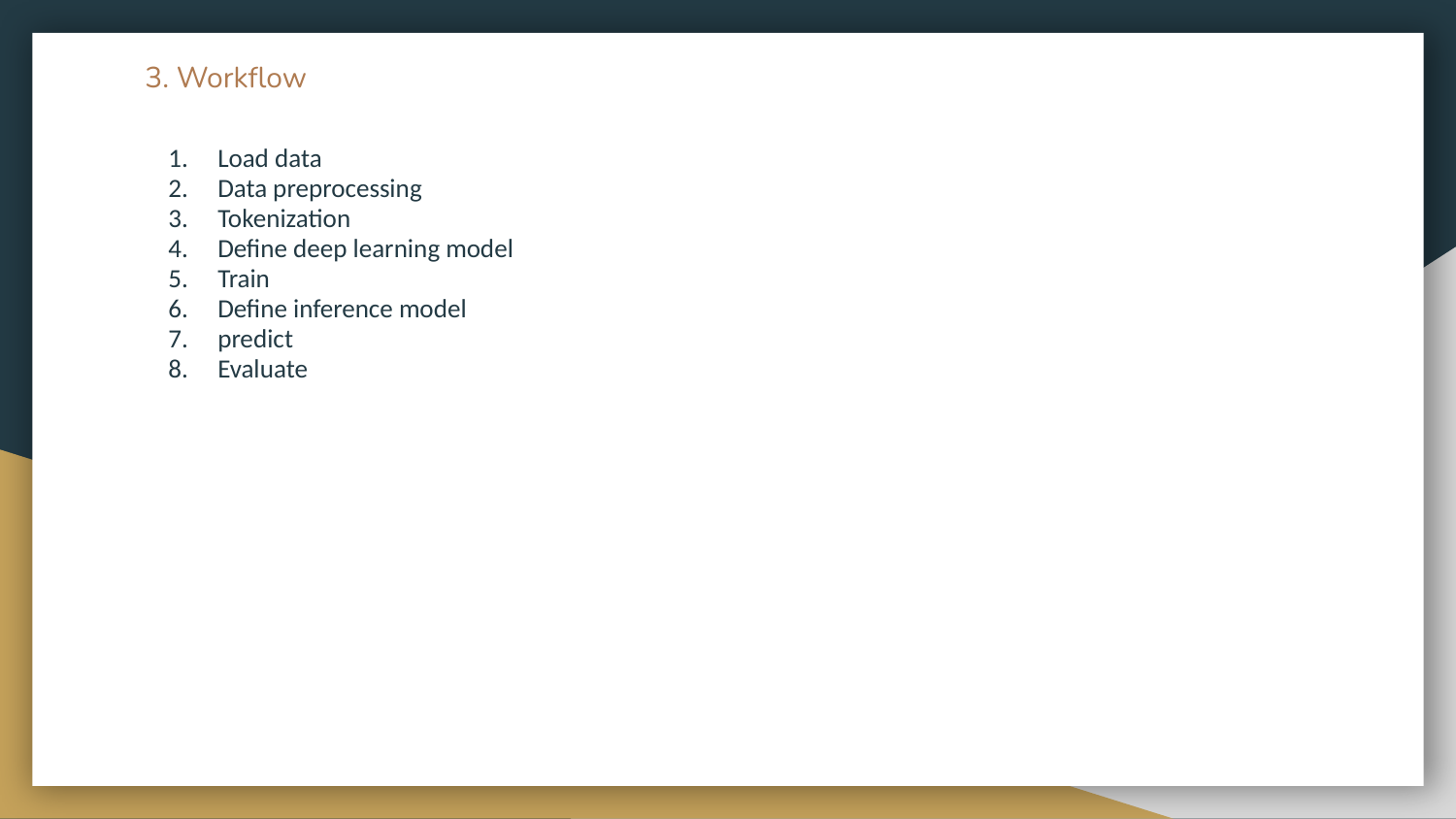

# 3. Workflow
Load data
Data preprocessing
Tokenization
Define deep learning model
Train
Define inference model
predict
Evaluate